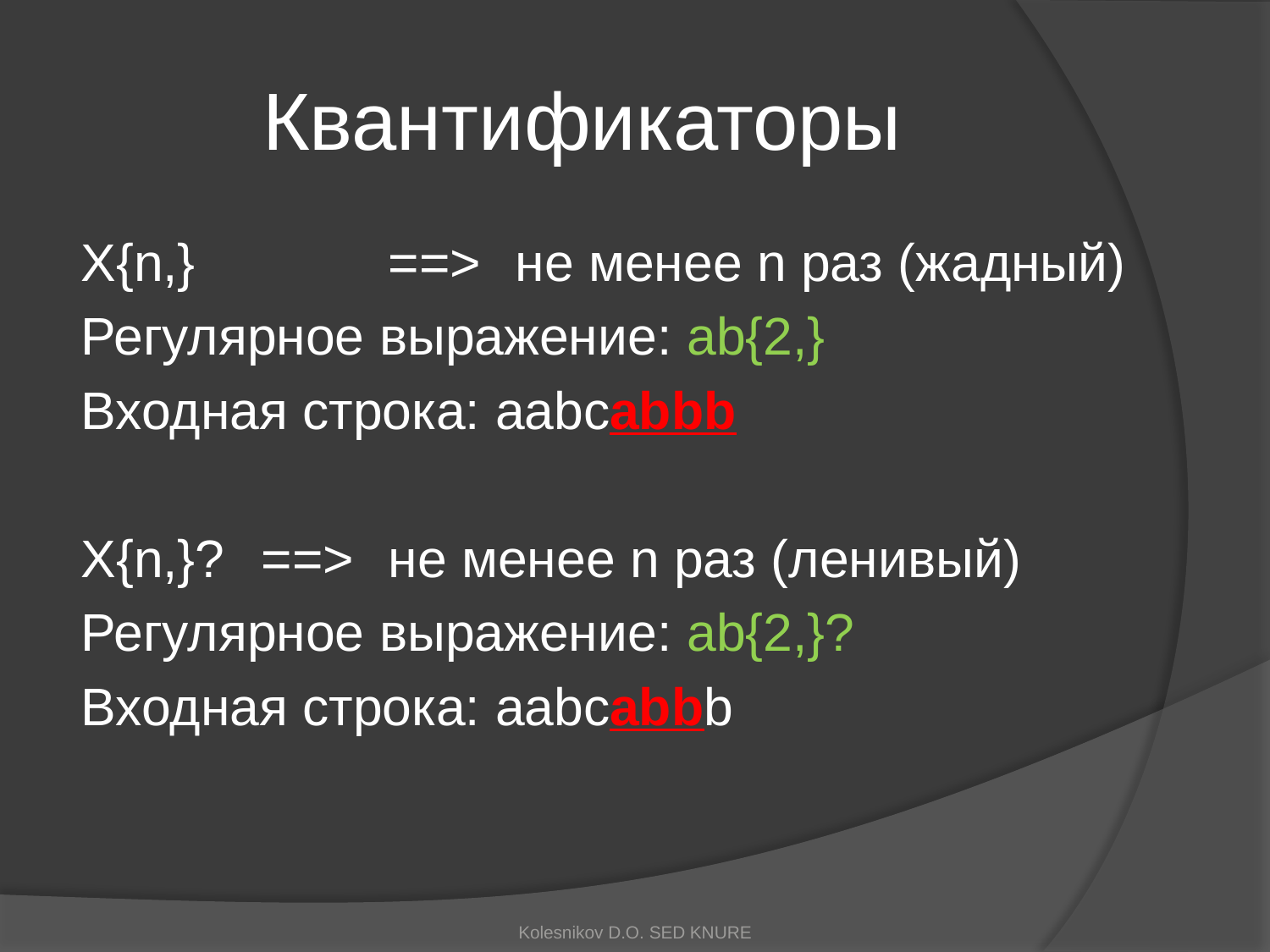

# Квантификаторы
X{n,}		==>	не менее n раз (жадный)
Регулярное выражение: ab{2,}
Входная строка: aabcabbb

X{n,}?	==>	не менее n раз (ленивый)
Регулярное выражение: ab{2,}?
Входная строка: aabcabbb
Kolesnikov D.O. SED KNURE